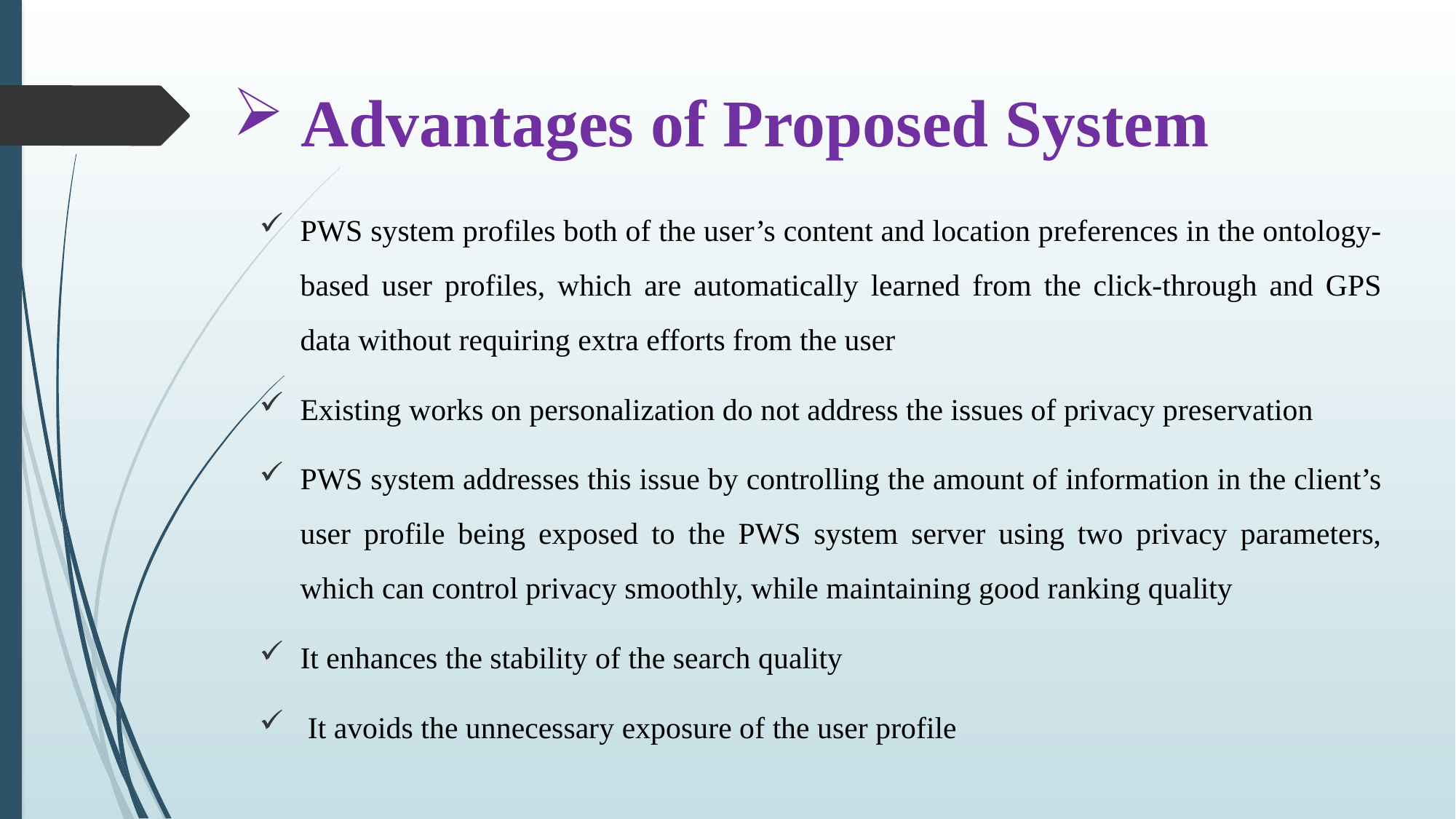

# Advantages of Proposed System
PWS system profiles both of the user’s content and location preferences in the ontology-based user profiles, which are automatically learned from the click-through and GPS data without requiring extra efforts from the user
Existing works on personalization do not address the issues of privacy preservation
PWS system addresses this issue by controlling the amount of information in the client’s user profile being exposed to the PWS system server using two privacy parameters, which can control privacy smoothly, while maintaining good ranking quality
It enhances the stability of the search quality
 It avoids the unnecessary exposure of the user profile